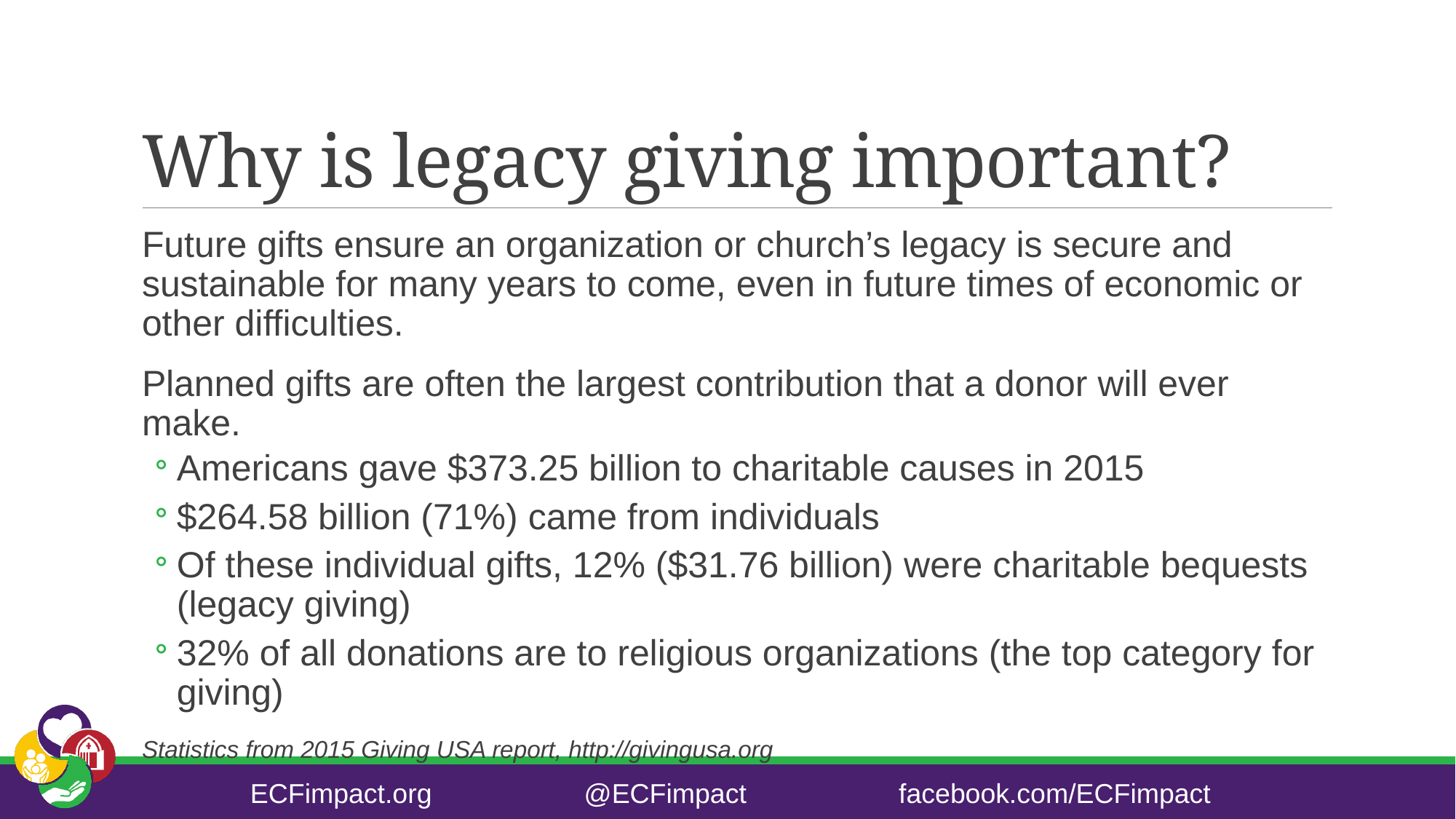

# Why is legacy giving important?
Future gifts ensure an organization or church’s legacy is secure and sustainable for many years to come, even in future times of economic or other difficulties.
Planned gifts are often the largest contribution that a donor will ever make.
Americans gave $373.25 billion to charitable causes in 2015
$264.58 billion (71%) came from individuals
Of these individual gifts, 12% ($31.76 billion) were charitable bequests (legacy giving)
32% of all donations are to religious organizations (the top category for giving)
Statistics from 2015 Giving USA report, http://givingusa.org